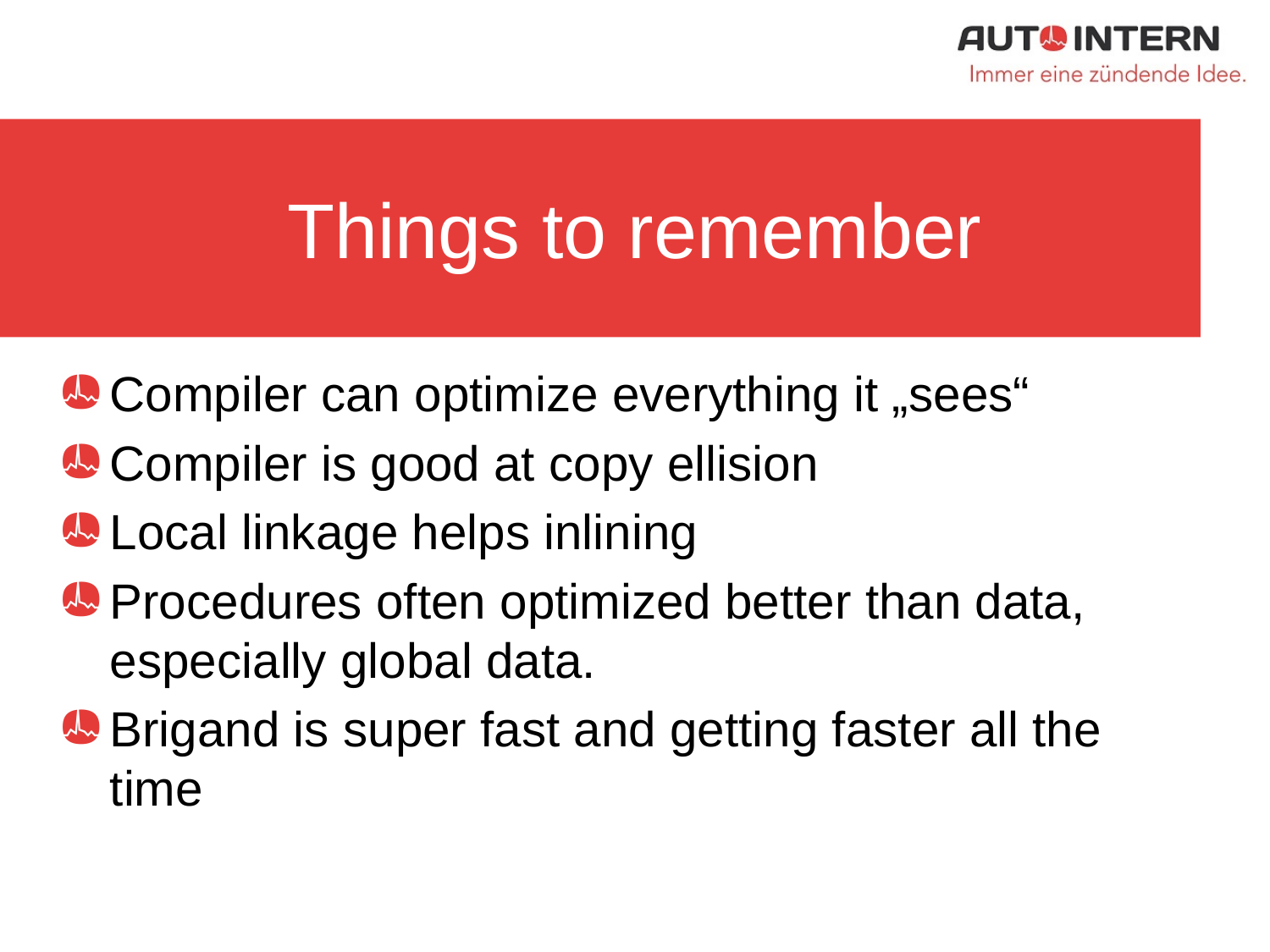

# Things to remember
Compiler can optimize everything it „sees“
Compiler is good at copy ellision
Local linkage helps inlining
Procedures often optimized better than data, especially global data.
Brigand is super fast and getting faster all the time